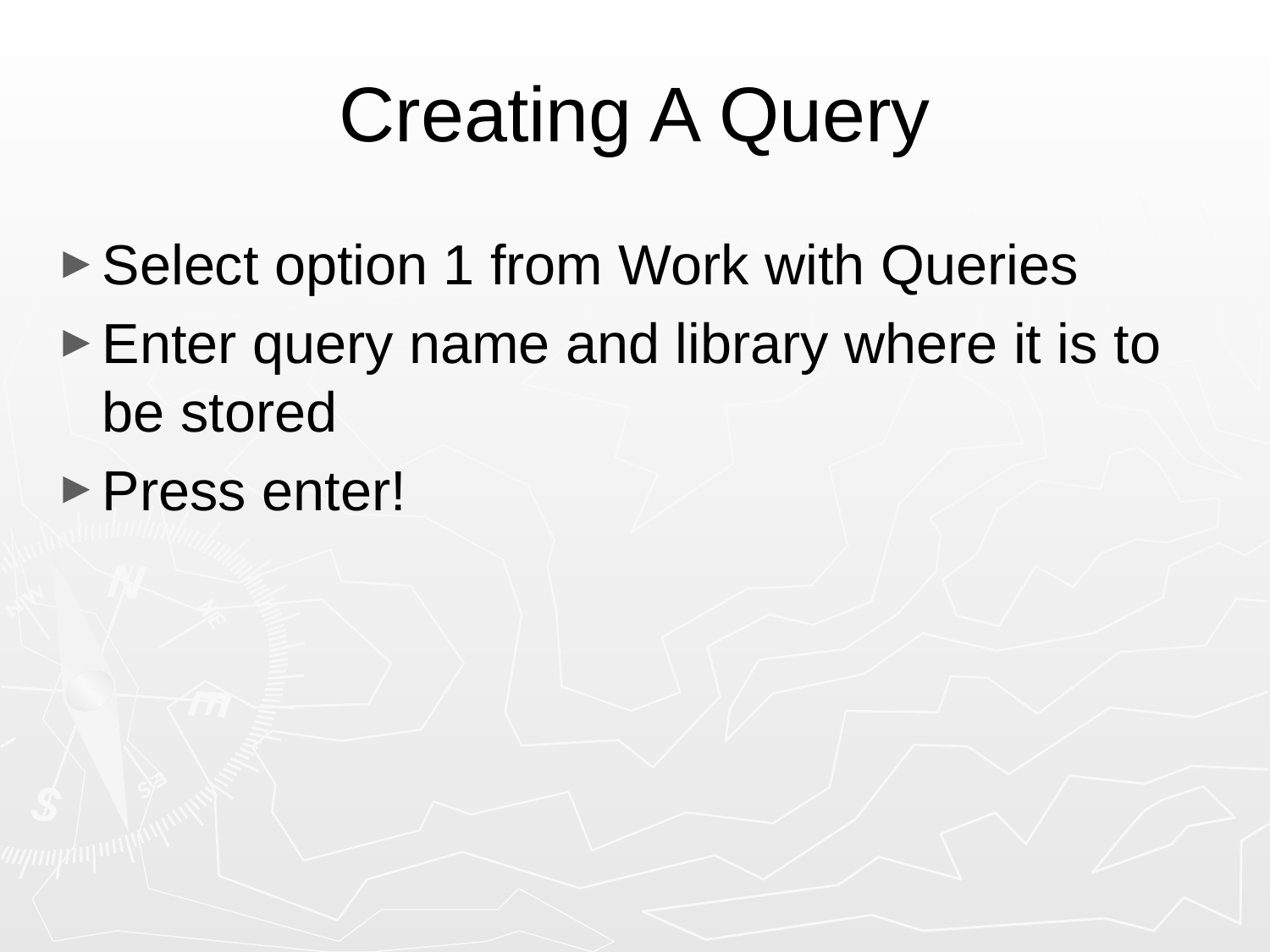

# Creating A Query
Select option 1 from Work with Queries
Enter query name and library where it is to be stored
Press enter!